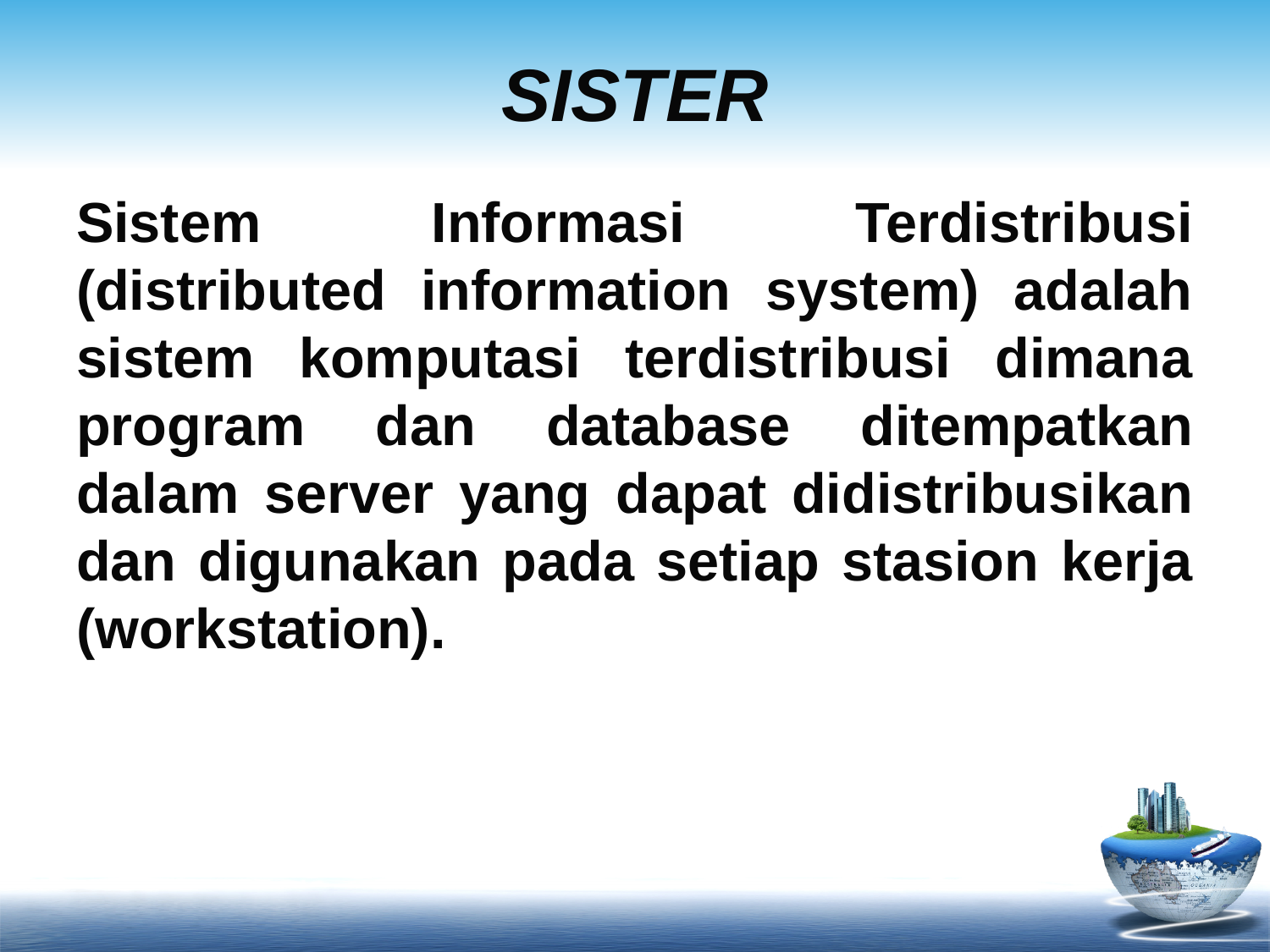

# SISTER
Sistem Informasi Terdistribusi (distributed information system) adalah sistem komputasi terdistribusi dimana program dan database ditempatkan dalam server yang dapat didistribusikan dan digunakan pada setiap stasion kerja (workstation).